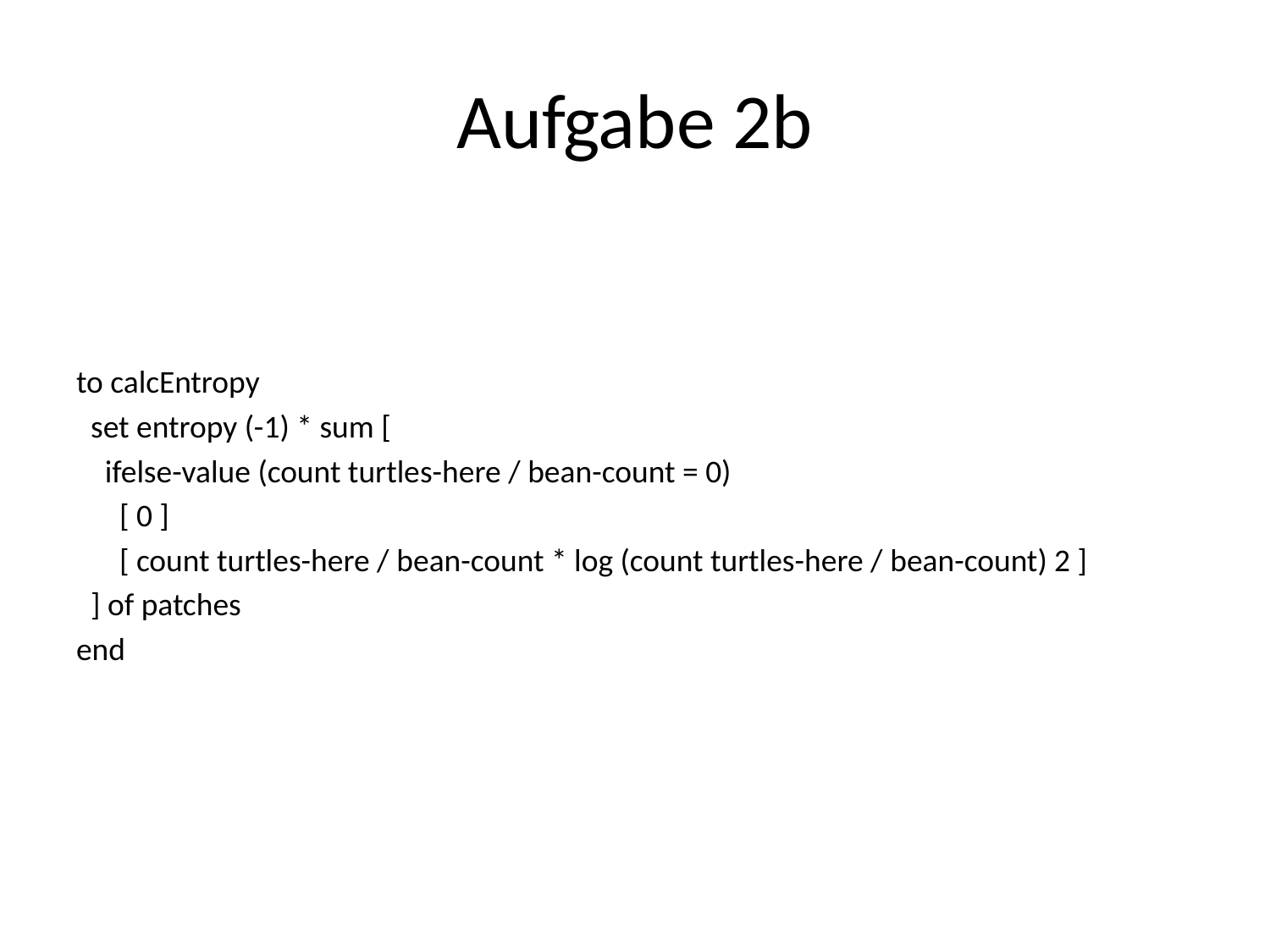

# Aufgabe 2b

to calcEntropy
  set entropy (-1) * sum [
    ifelse-value (count turtles-here / bean-count = 0)
      [ 0 ]
      [ count turtles-here / bean-count * log (count turtles-here / bean-count) 2 ]
  ] of patches
end